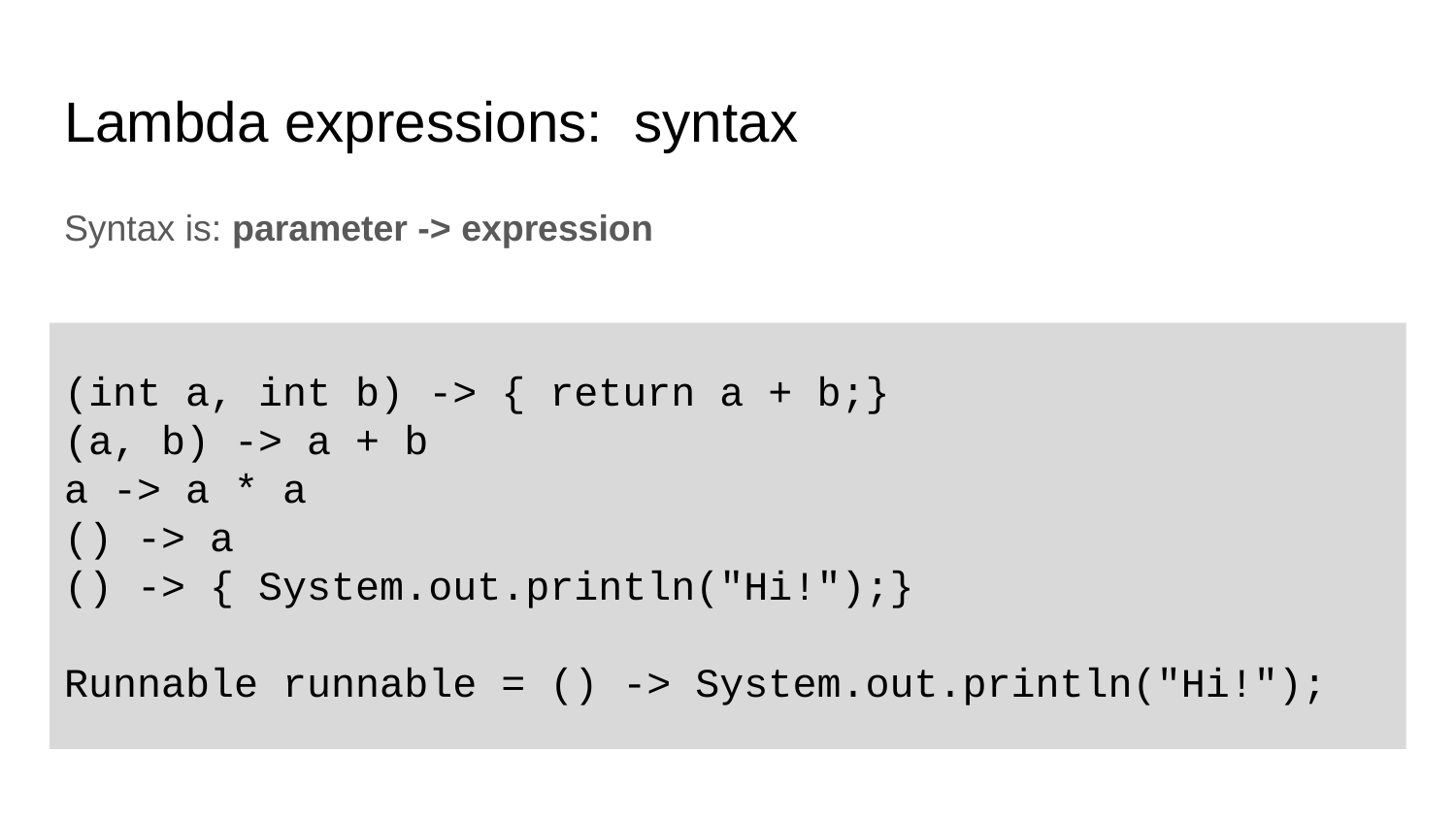

# Lambda expressions:  syntax
Syntax is: parameter -> expression
(int a, int b) -> { return a + b;}
(a, b) -> a + b
a -> a * a
() -> a
() -> { System.out.println("Hi!");}
Runnable runnable = () -> System.out.println("Hi!");